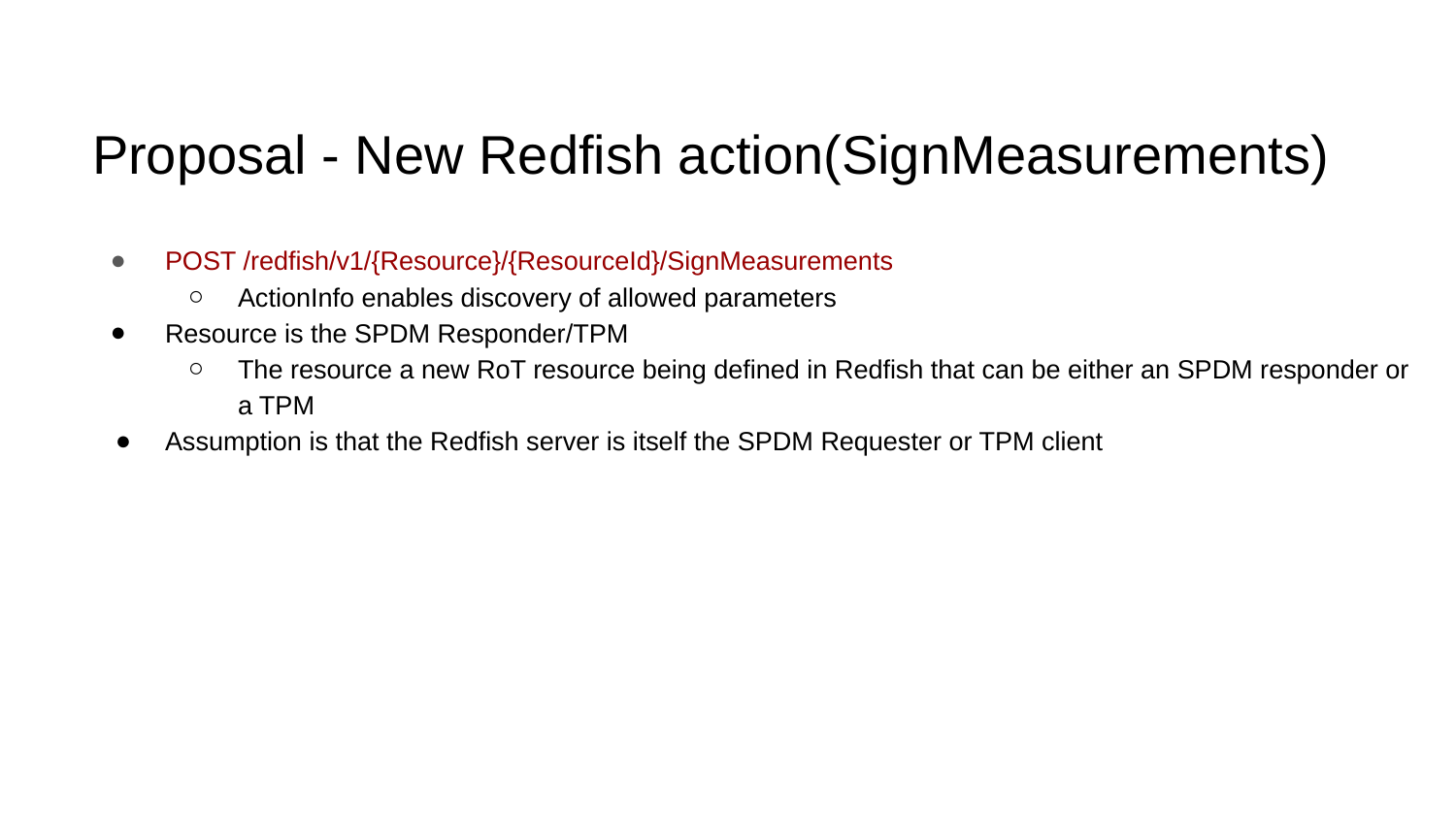

Proposal - New Redfish action(SignMeasurements)
POST /redfish/v1/{Resource}/{ResourceId}/SignMeasurements
ActionInfo enables discovery of allowed parameters
Resource is the SPDM Responder/TPM
The resource a new RoT resource being defined in Redfish that can be either an SPDM responder or a TPM
Assumption is that the Redfish server is itself the SPDM Requester or TPM client